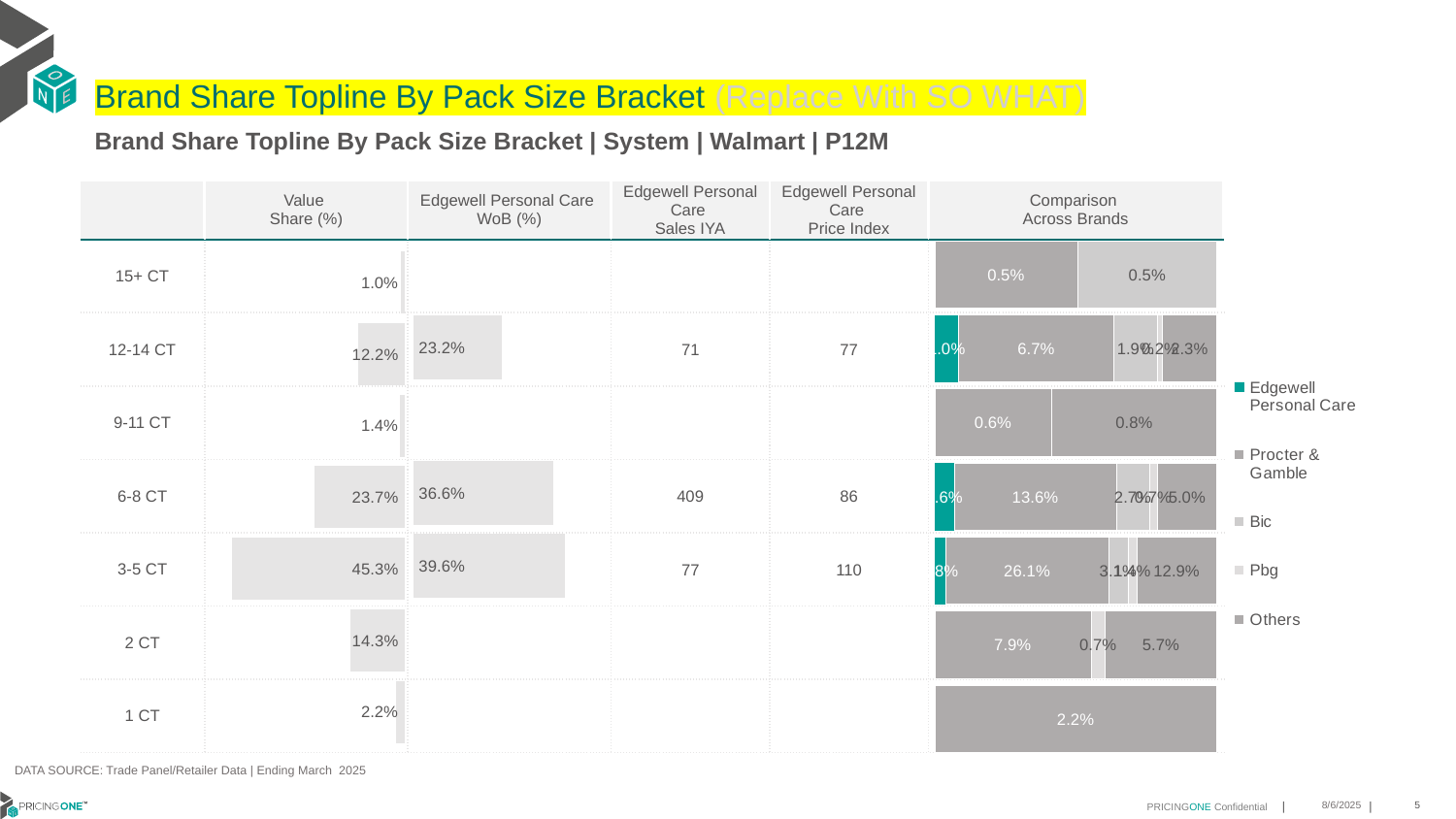

# Brand Share Topline By Pack Size Bracket (Replace With SO WHAT)
Brand Share Topline By Pack Size Bracket | System | Walmart | P12M
|  | Value Share (%) | Edgewell Personal Care WoB (%) | Edgewell Personal Care Sales IYA | Edgewell Personal Care Price Index | Comparison Across Brands |
| --- | --- | --- | --- | --- | --- |
| 15+ CT |  |  |  |  |  |
| 12-14 CT |  |  | 71 | 77 |  |
| 9-11 CT |  |  |  |  |  |
| 6-8 CT |  |  | 409 | 86 |  |
| 3-5 CT |  |  | 77 | 110 |  |
| 2 CT |  |  |  |  |  |
| 1 CT |  |  |  |  |  |

### Chart

| Category | Edgewell Personal Care | Procter & Gamble | Bic | Pbg | Others |
|---|---|---|---|---|---|
| 15+ CT | None | 0.004943685977168226 | 0.004804984492707835 | None | None |
| 12-14 CT | 0.010333451808403237 | 0.066973998901594 | 0.018838886768008895 | 0.0021400997415978416 | 0.023347565214085337 |
| 9-11 CT | None | 0.00560037367633156 | None | None | 0.007881351123763992 |
| 6-8 CT | 0.016309780626626583 | 0.13645057043375686 | 0.02743834541761442 | 0.006831771999210927 | 0.04977060775258438 |
| 3-5 CT | 0.017630865372638697 | 0.26126433581277486 | 0.03144945527964933 | 0.013909041194559418 | 0.12859928273078985 |
| 2 CT | None | 0.0793920947462562 | None | 0.007206740708820129 | 0.05655078479065166 |
| 1 CT | None | 0.022003276545610545 | None | None | None |

### Chart

| Category | Value Share |
|---|---|
|  | 0.00974948086193591 |

### Chart

| Category | Brand WoB % |
|---|---|
|  | None |
DATA SOURCE: Trade Panel/Retailer Data | Ending March  2025

8/6/2025
5